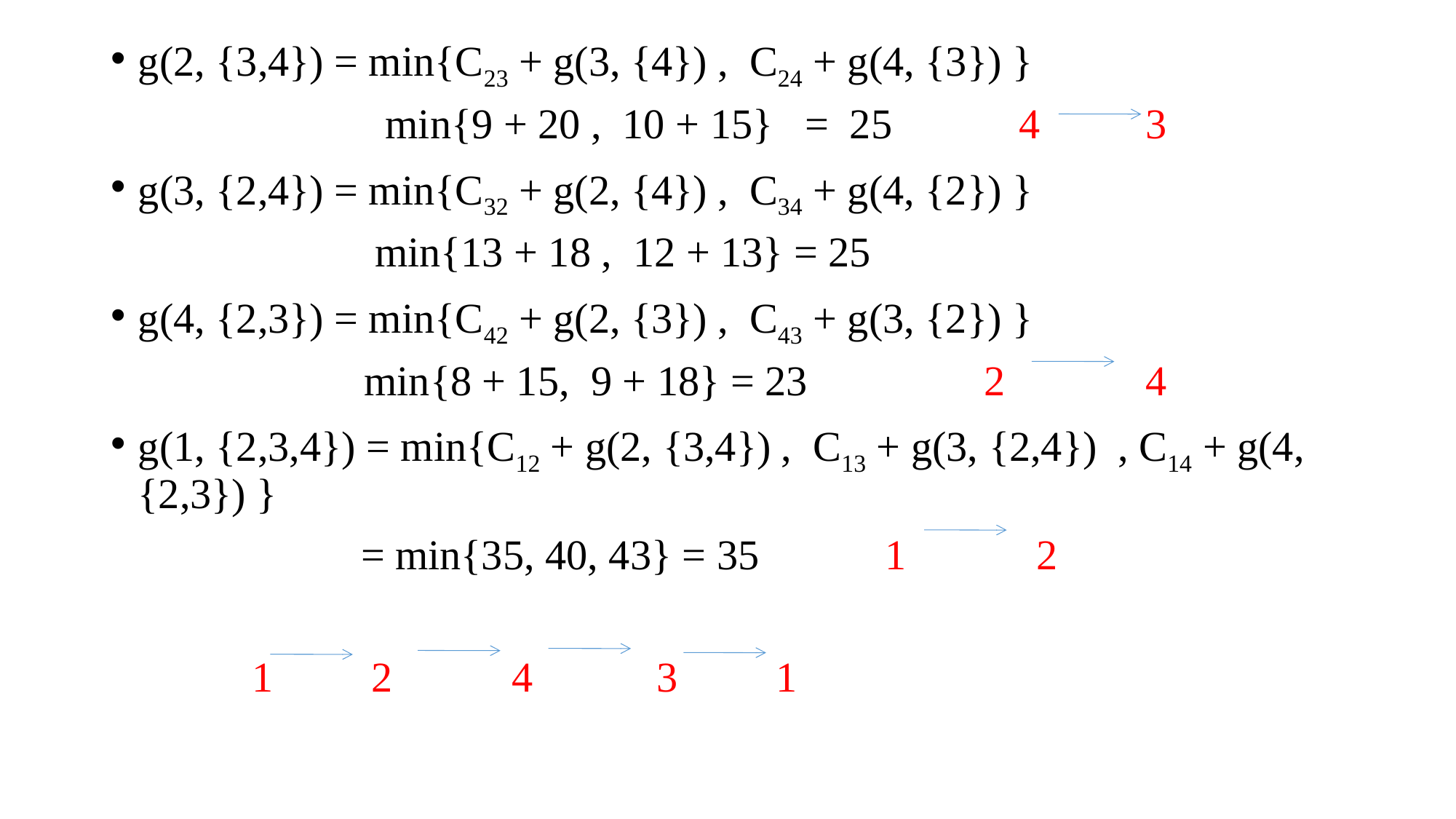

g(2, {3,4}) = min{C23 + g(3, {4}) ,  C24 + g(4, {3}) }
                          min{9 + 20 ,  10 + 15}   =  25            4	     3
g(3, {2,4}) = min{C32 + g(2, {4}) ,  C34 + g(4, {2}) }
                         min{13 + 18 ,  12 + 13} = 25
g(4, {2,3}) = min{C42 + g(2, {3}) ,  C43 + g(3, {2}) }
                        min{8 + 15,  9 + 18} = 23 		2	     4
g(1, {2,3,4}) = min{C12 + g(2, {3,4}) ,  C13 + g(3, {2,4})  , C14 + g(4, {2,3}) }
		   = min{35, 40, 43} = 35		 1	     2

	   1	    2	       4		3	 1